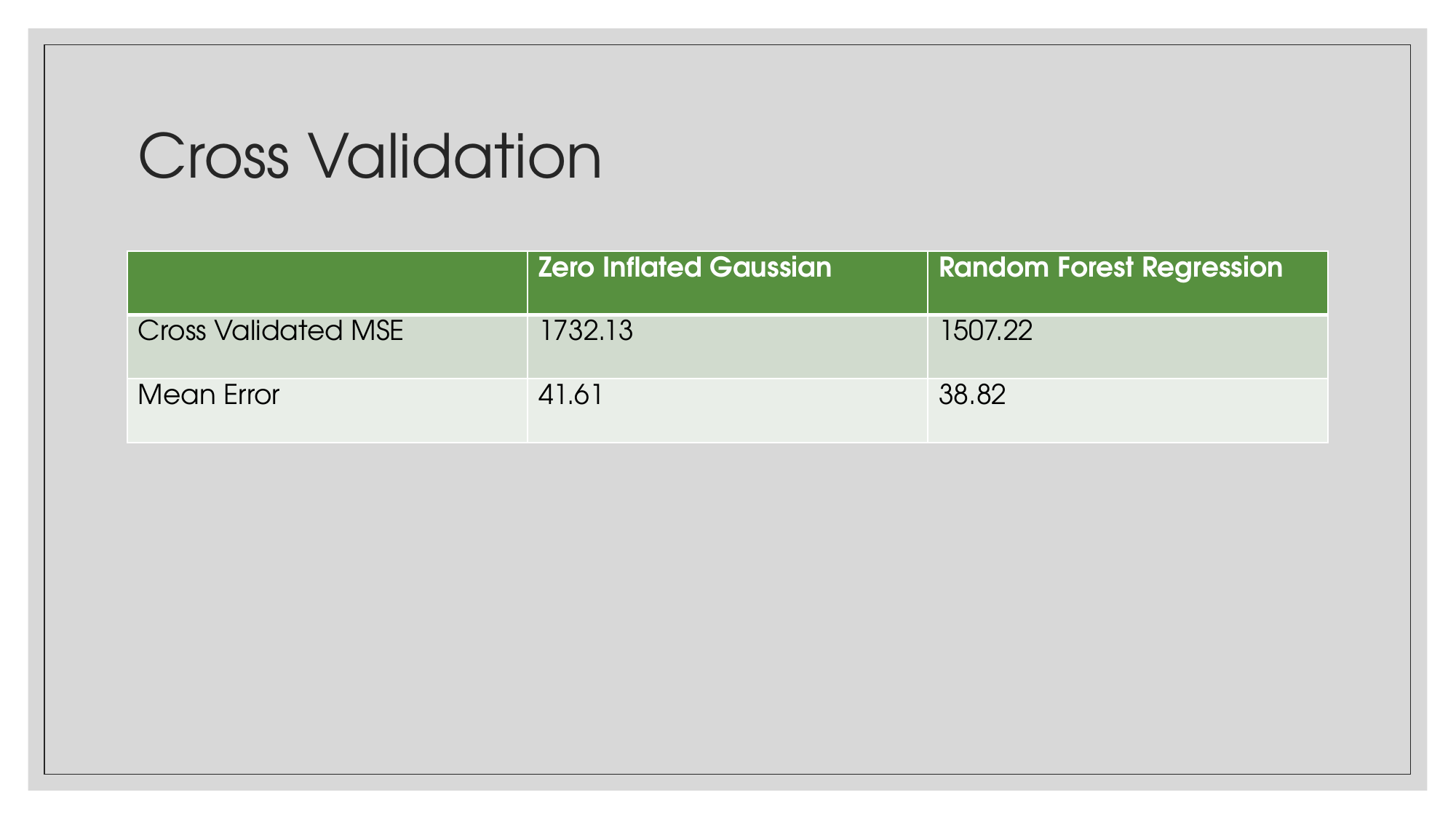

# Cross Validation
|  | Zero Inflated Gaussian | Random Forest Regression |
| --- | --- | --- |
| Cross Validated MSE | 1732.13 | 1507.22 |
| Mean Error | 41.61 | 38.82 |